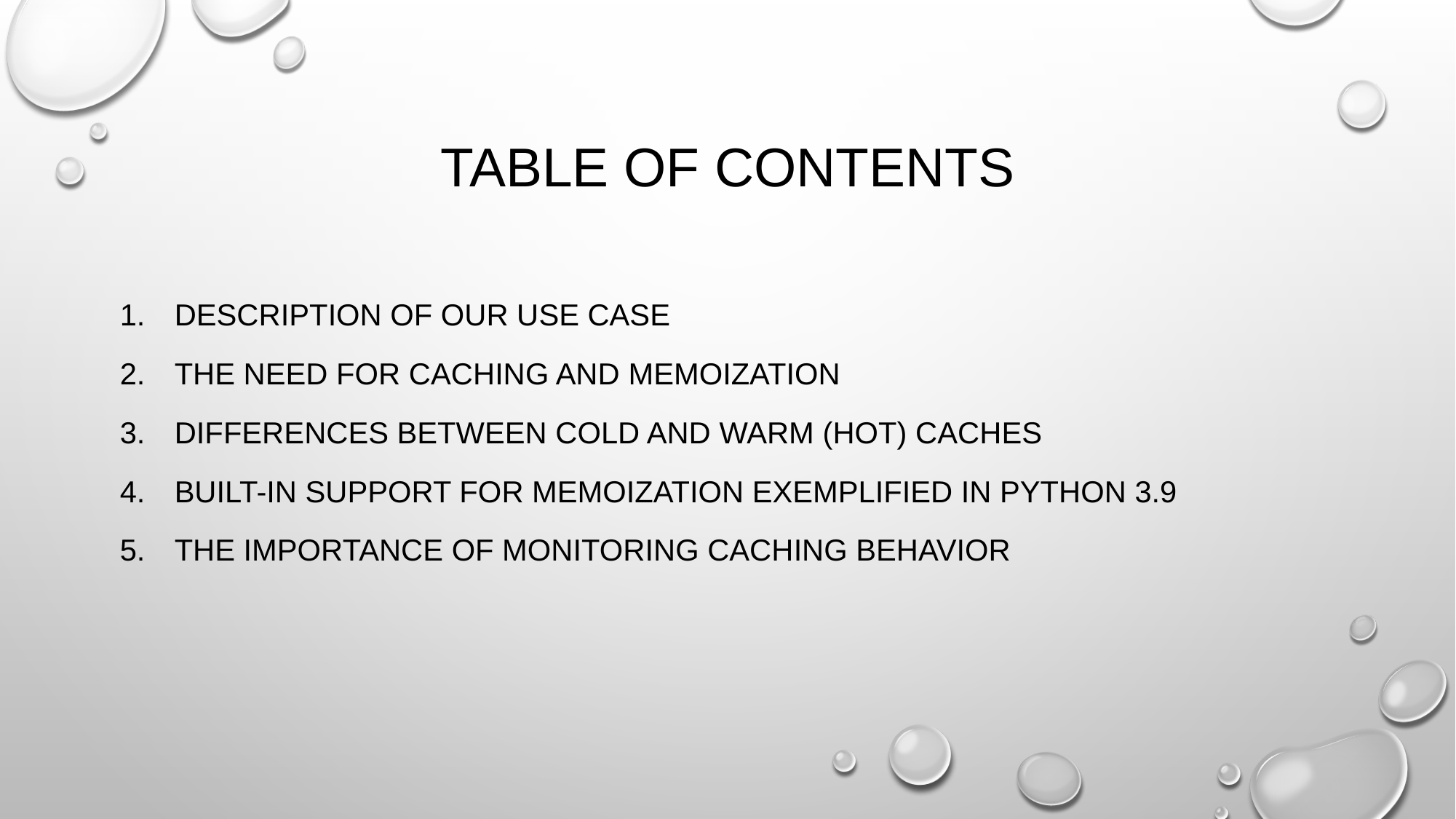

# Table of contents
Description of our use case
The need for caching and memoization
Differences between cold and warm (hot) caches
Built-in support for memoization exemplified in python 3.9
the importance of monitoring caching behavior